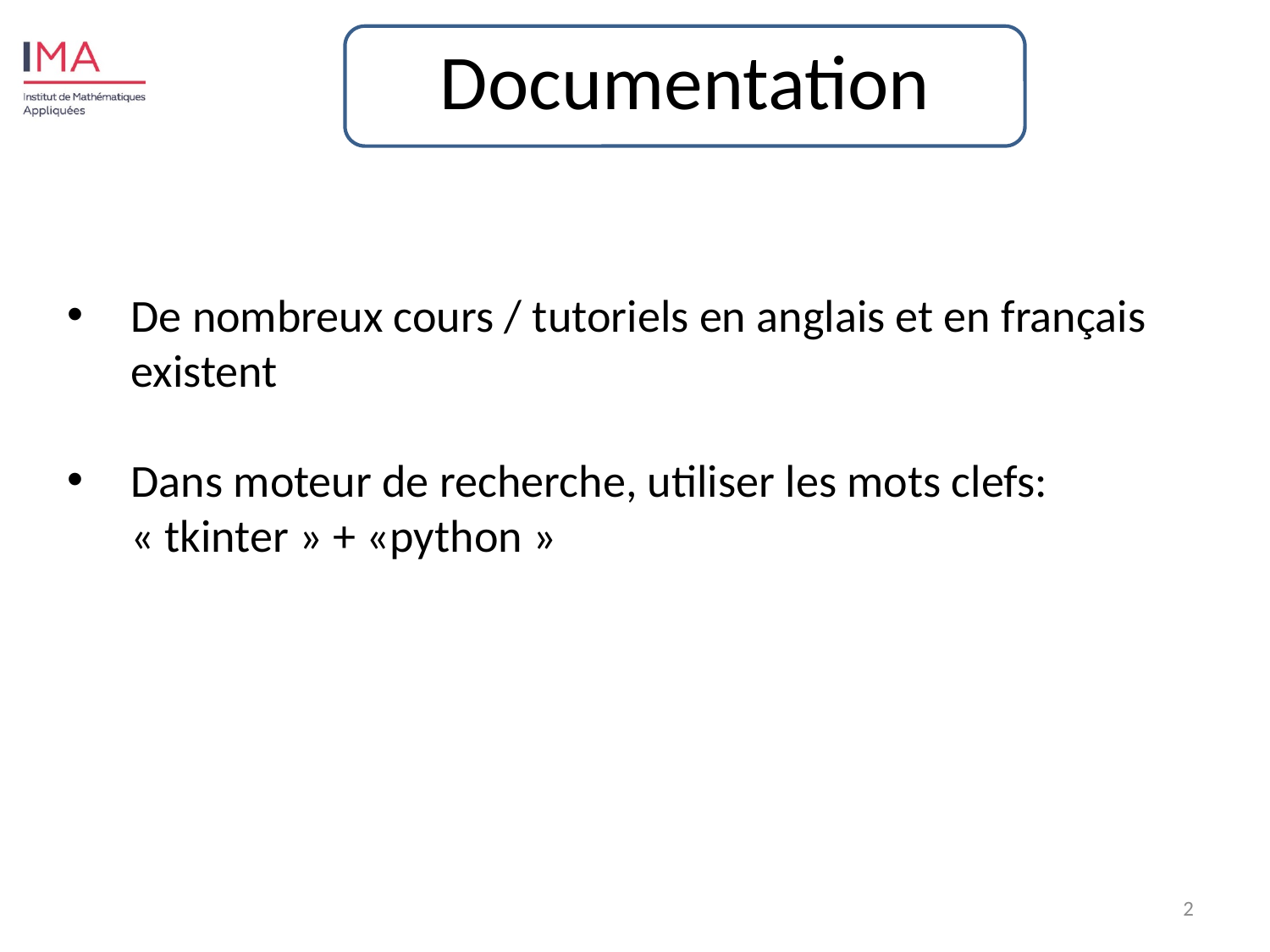

# Documentation
De nombreux cours / tutoriels en anglais et en français existent

Dans moteur de recherche, utiliser les mots clefs: « tkinter » + «python »

2